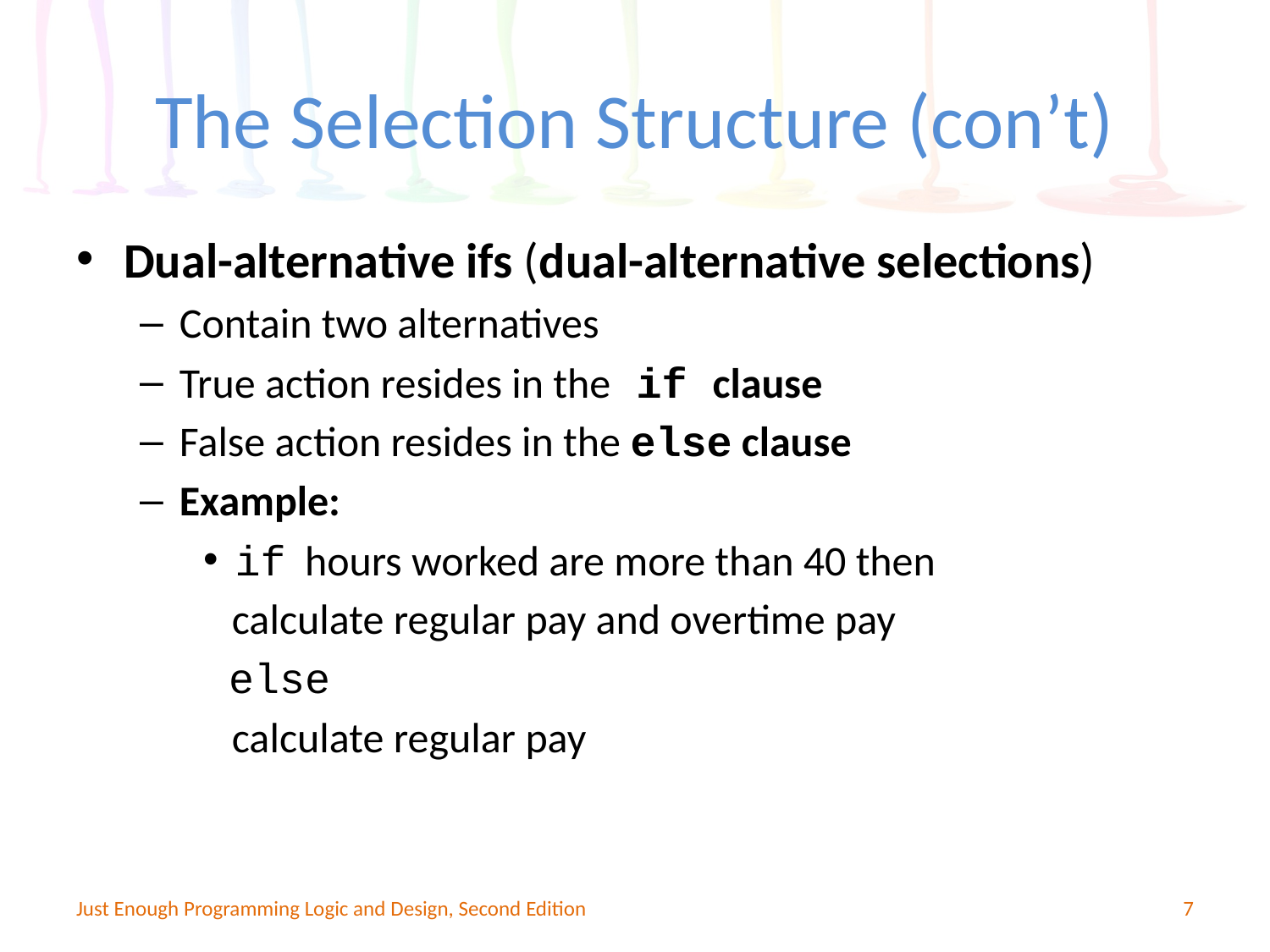

# The Selection Structure (con’t)
Dual-alternative ifs (dual-alternative selections)
Contain two alternatives
True action resides in the if clause
False action resides in the else clause
Example:
if  hours worked are more than 40 then
             	   calculate regular pay and overtime pay
       	 else
	   calculate regular pay
Just Enough Programming Logic and Design, Second Edition
7